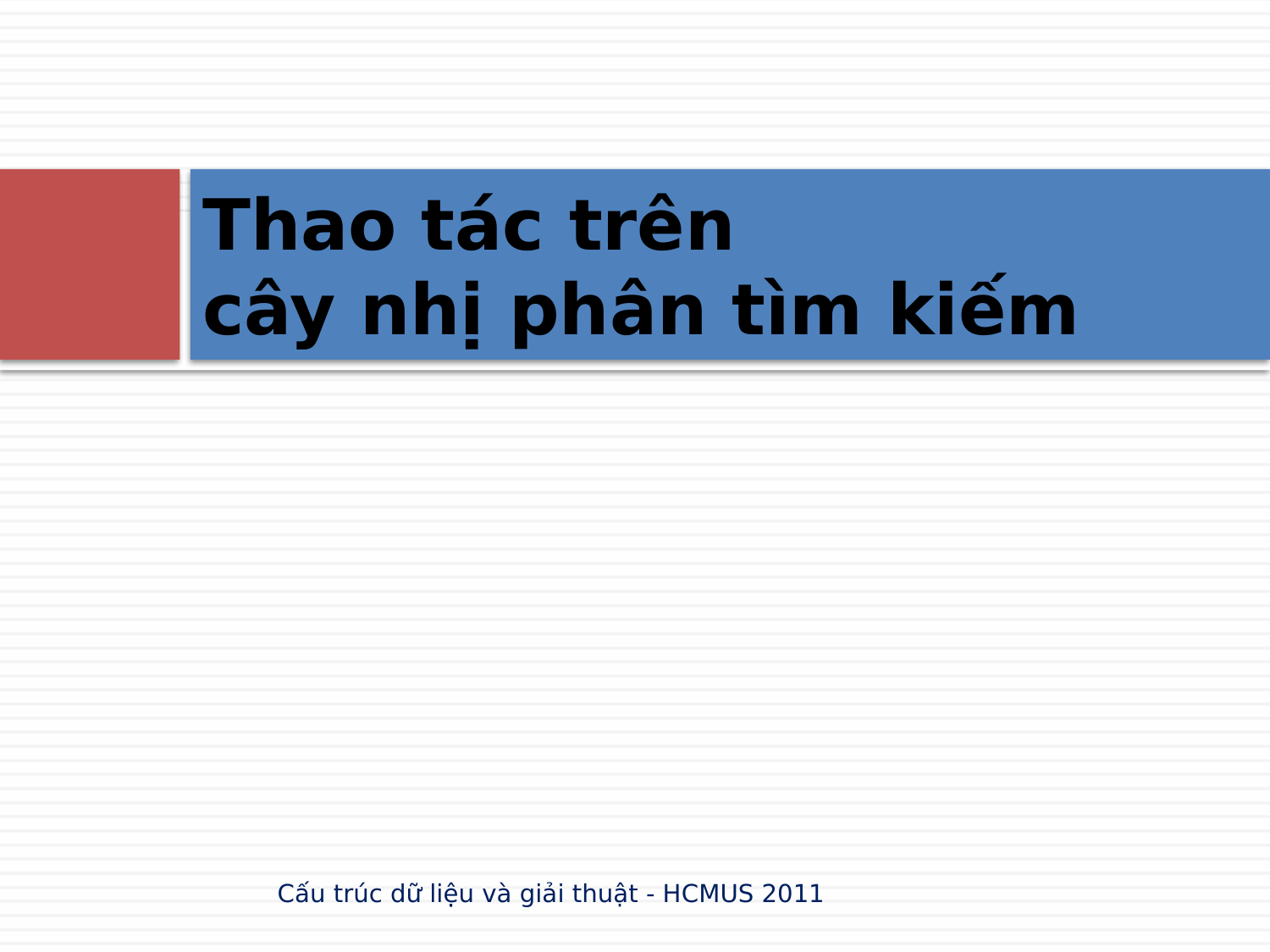

# Thao tác trên cây nhị phân tìm kiếm

Cấu trúc dữ liệu và giải thuật - HCMUS 2011